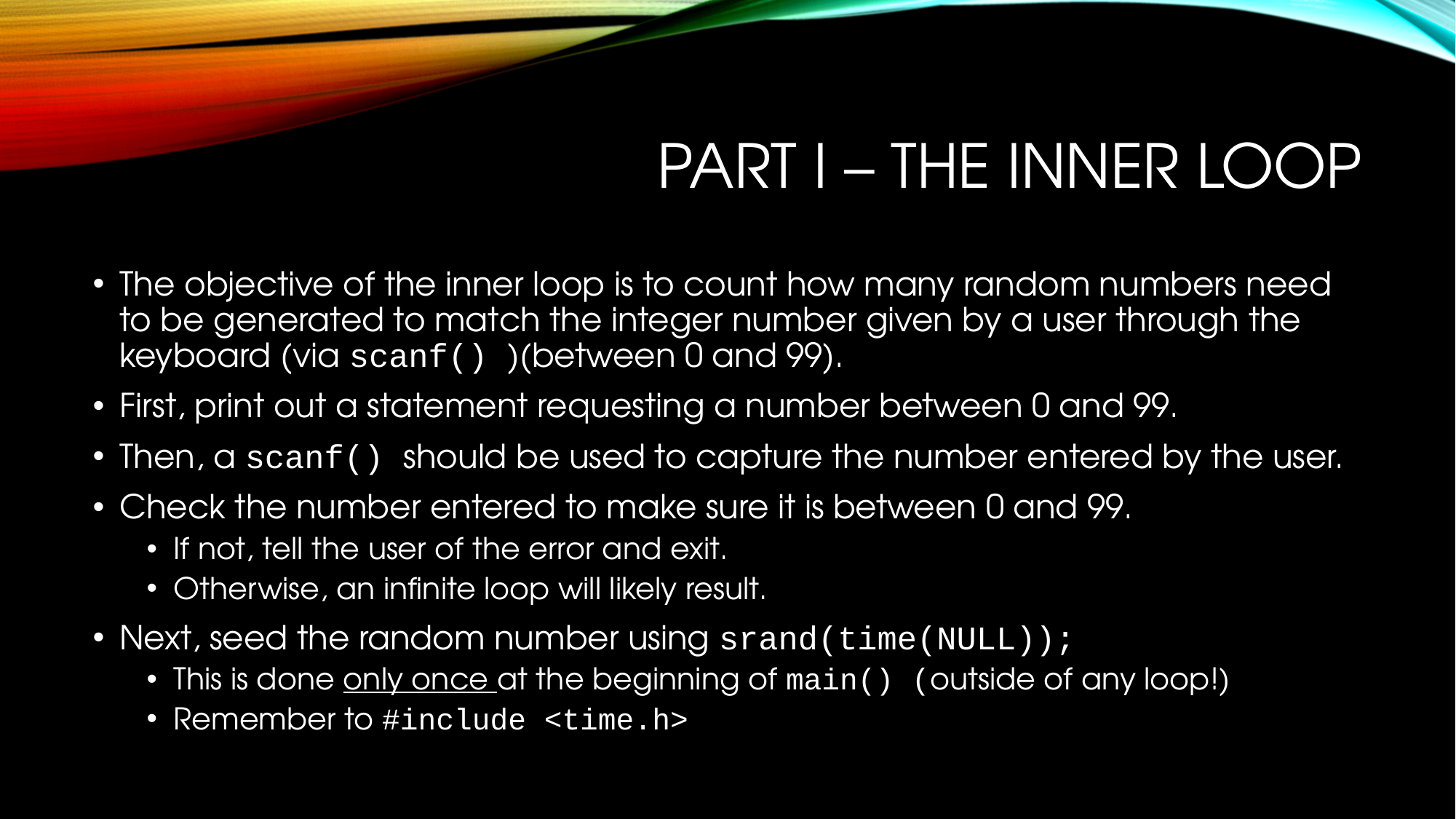

# Part I – The Inner Loop
The objective of the inner loop is to count how many random numbers need to be generated to match the integer number given by a user through the keyboard (via scanf() )(between 0 and 99).
First, print out a statement requesting a number between 0 and 99.
Then, a scanf() should be used to capture the number entered by the user.
Check the number entered to make sure it is between 0 and 99.
If not, tell the user of the error and exit.
Otherwise, an infinite loop will likely result.
Next, seed the random number using srand(time(NULL));
This is done only once at the beginning of main() (outside of any loop!)
Remember to #include <time.h>